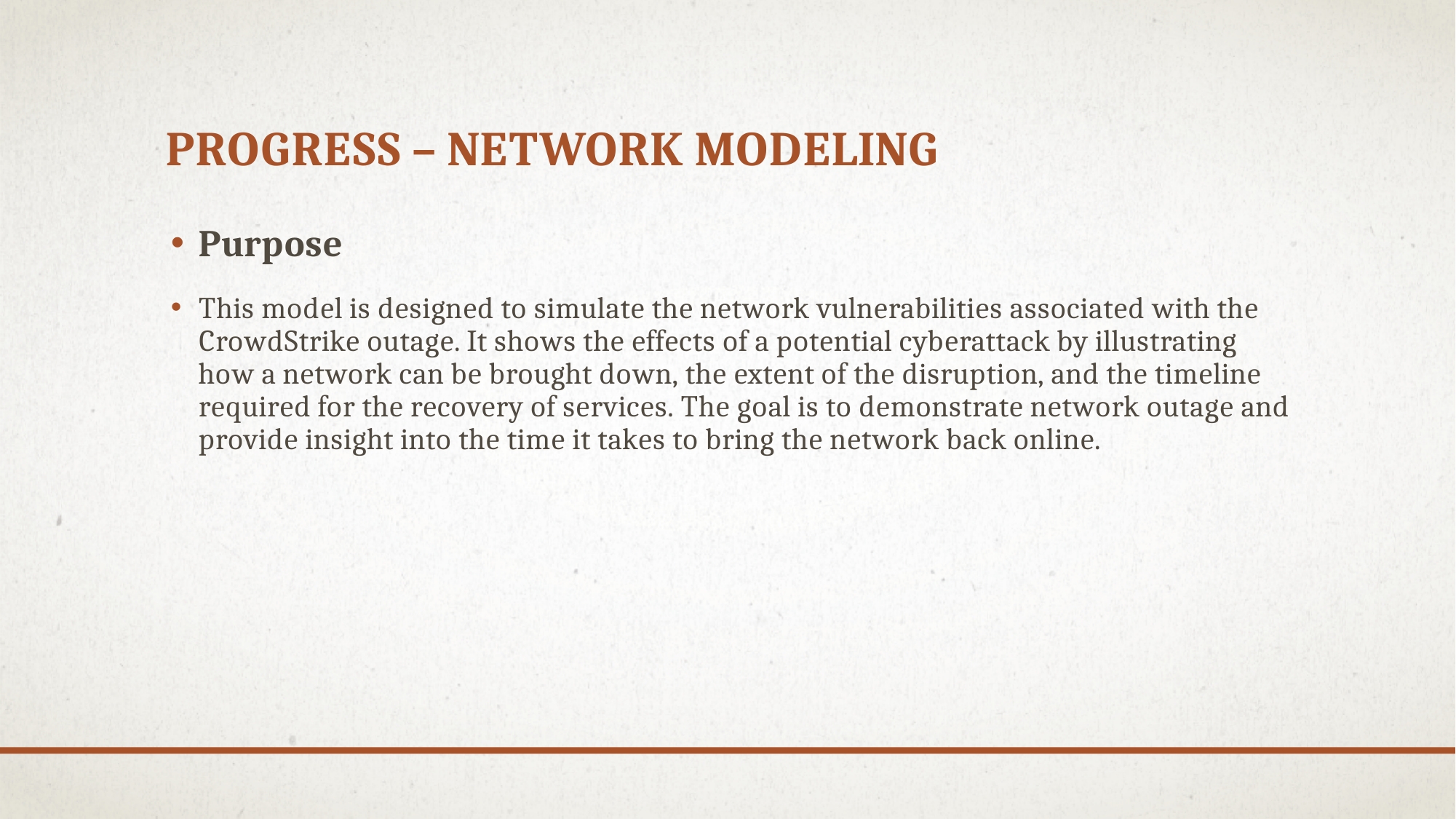

# Progress – Network Modeling
Purpose
This model is designed to simulate the network vulnerabilities associated with the CrowdStrike outage. It shows the effects of a potential cyberattack by illustrating how a network can be brought down, the extent of the disruption, and the timeline required for the recovery of services. The goal is to demonstrate network outage and provide insight into the time it takes to bring the network back online.